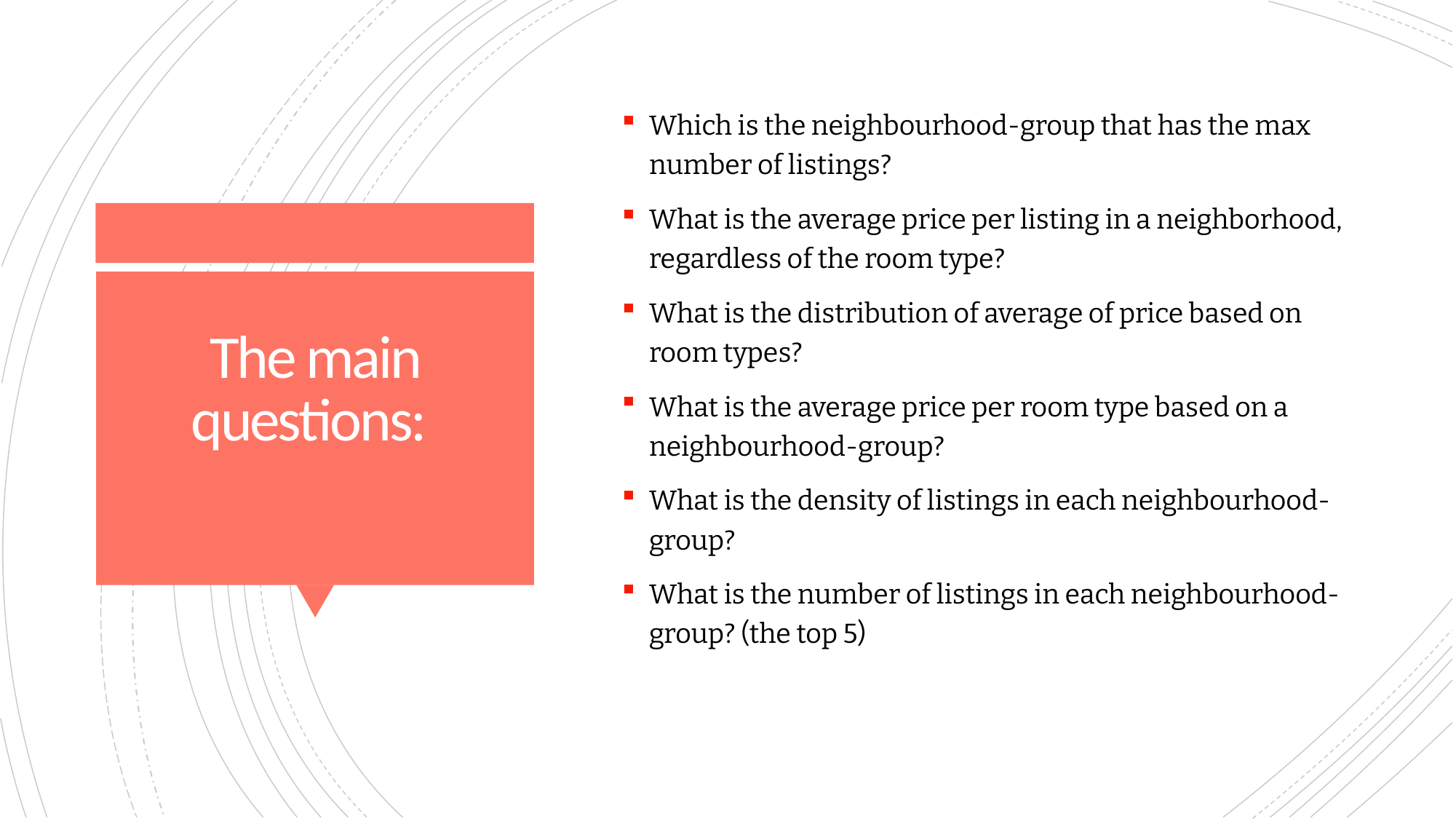

Which is the neighbourhood-group that has the max number of listings?
What is the average price per listing in a neighborhood, regardless of the room type?
What is the distribution of average of price based on room types?
What is the average price per room type based on a neighbourhood-group?
What is the density of listings in each neighbourhood-group?
What is the number of listings in each neighbourhood-group? (the top 5)

# The main questions: